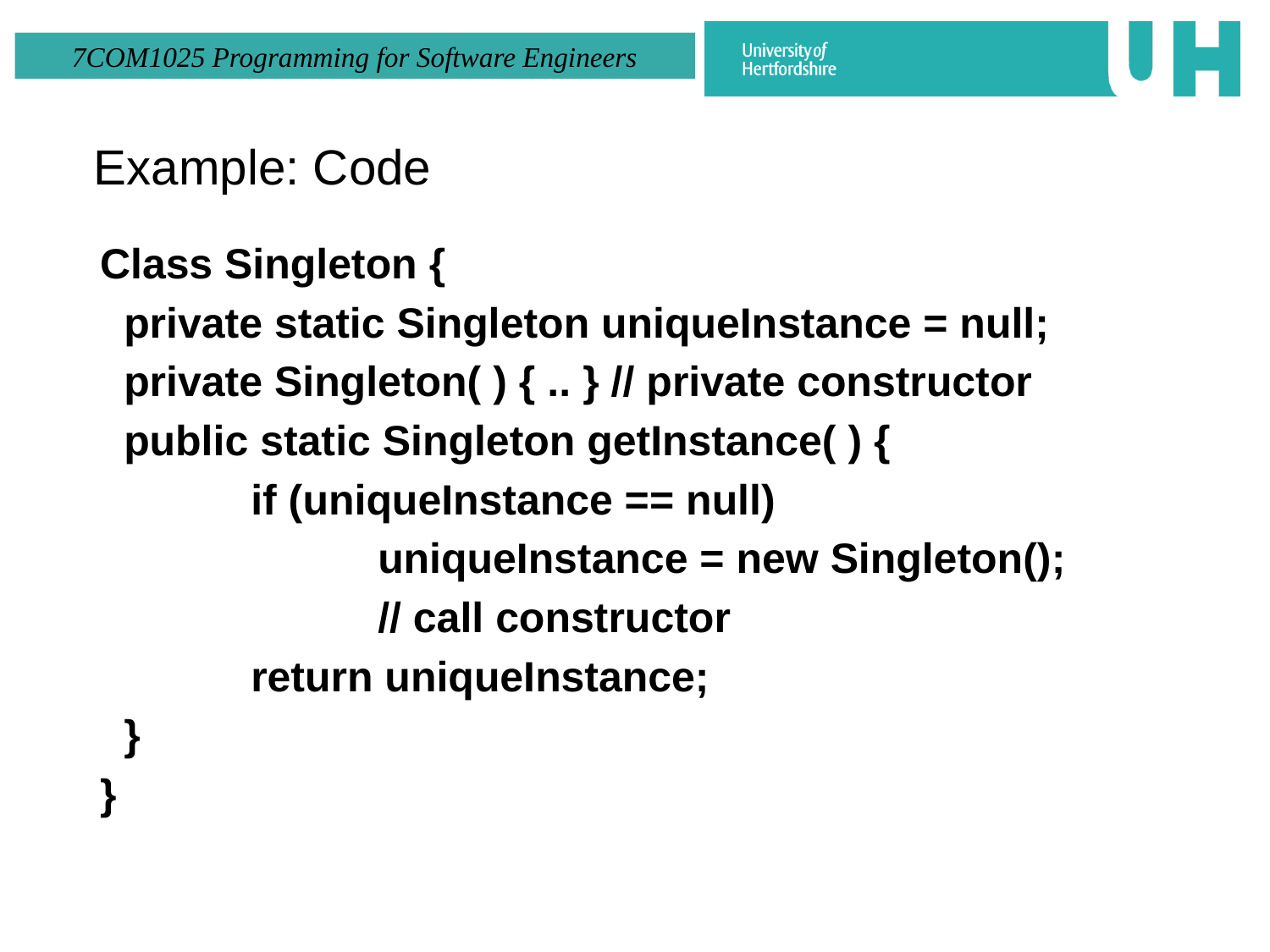

Example: Code
Class Singleton {
	private static Singleton uniqueInstance = null;
	private Singleton( ) { .. } // private constructor
	public static Singleton getInstance( ) {
		if (uniqueInstance == null)
			uniqueInstance = new Singleton();
			// call constructor
		return uniqueInstance;
	}
}